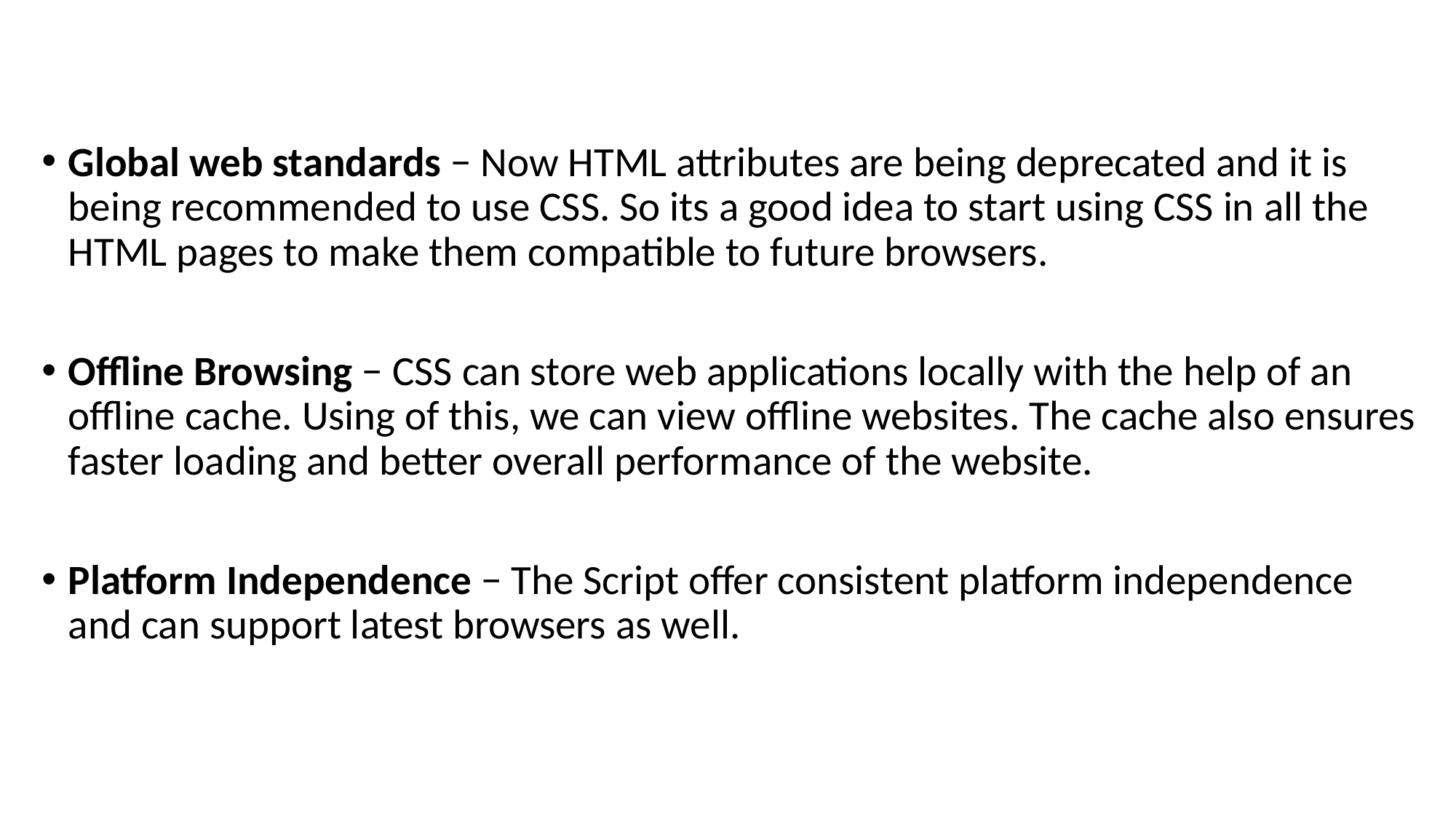

Global web standards − Now HTML attributes are being deprecated and it is being recommended to use CSS. So its a good idea to start using CSS in all the HTML pages to make them compatible to future browsers.

Offline Browsing − CSS can store web applications locally with the help of an offline cache. Using of this, we can view offline websites. The cache also ensures faster loading and better overall performance of the website.

Platform Independence − The Script offer consistent platform independence and can support latest browsers as well.